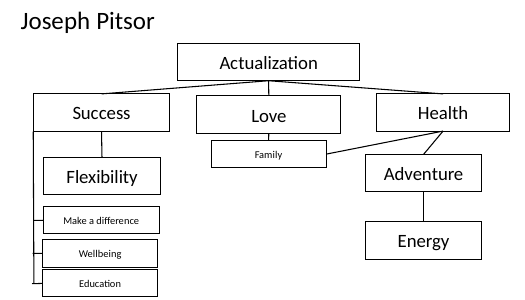

# Joseph Pitsor
Actualization
Success
Health
Love
Family
Adventure
Flexibility
Make a difference
Energy
Wellbeing
Education